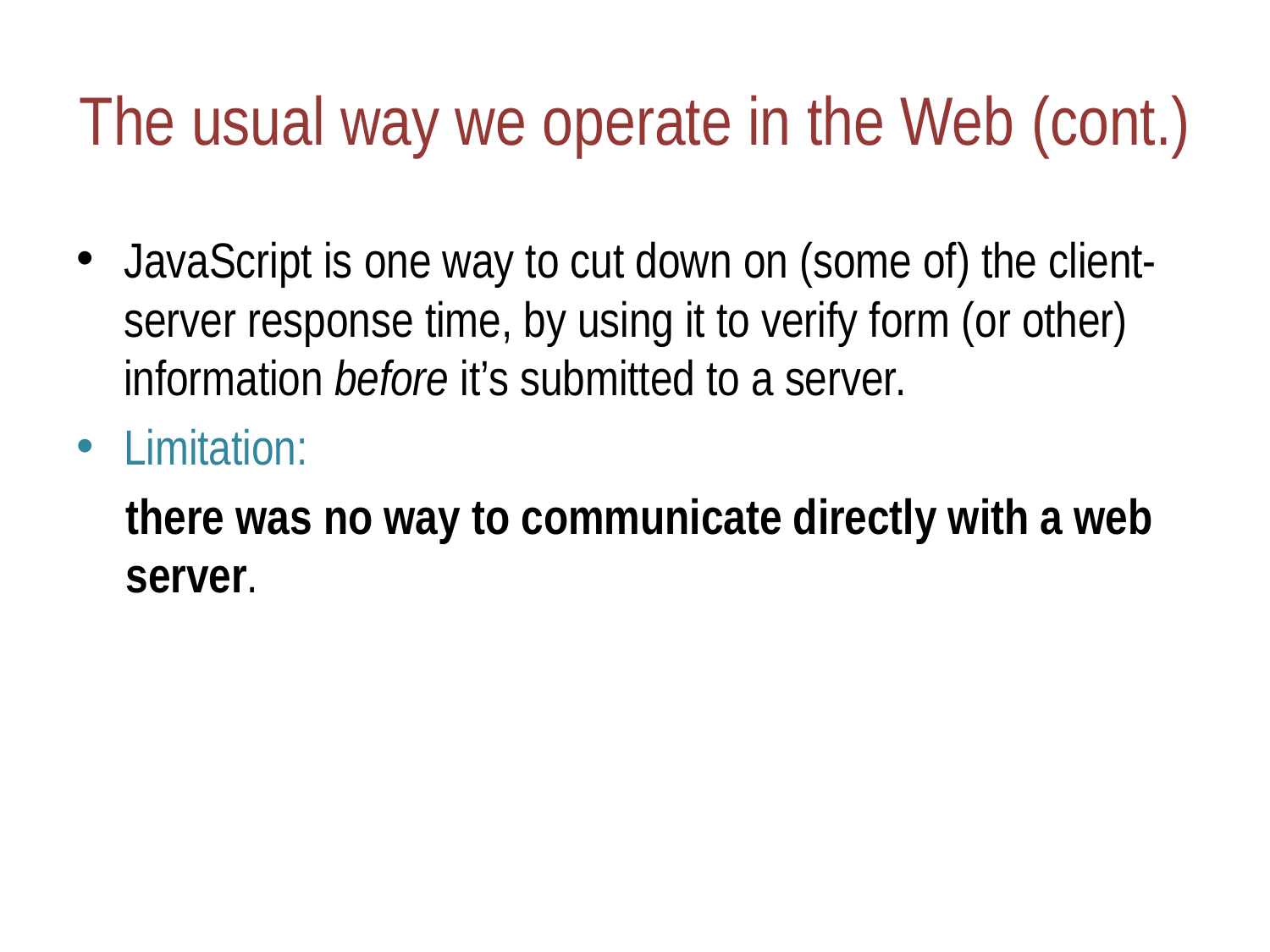

# The usual way we operate in the Web (cont.)
JavaScript is one way to cut down on (some of) the client-server response time, by using it to verify form (or other) information before it’s submitted to a server.
Limitation:
there was no way to communicate directly with a web server.